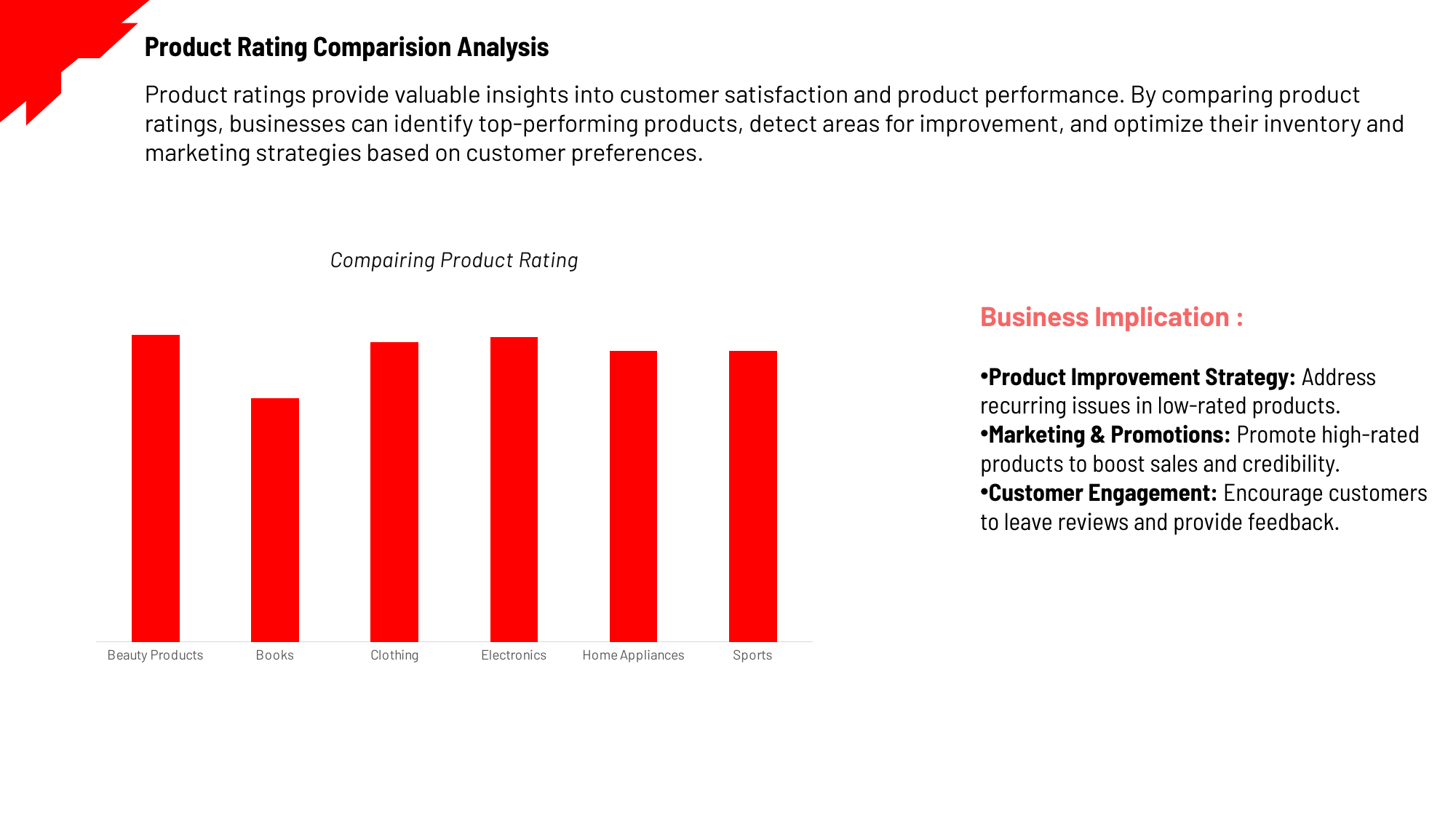

Product Rating Comparision Analysis

Product ratings provide valuable insights into customer satisfaction and product performance. By comparing product ratings, businesses can identify top-performing products, detect areas for improvement, and optimize their inventory and marketing strategies based on customer preferences.

### Chart: Compairing Product Rating

| Category | Total |
|---|---|
| Beauty Products | 4.333333333333333 |
| Books | 3.4358974358974357 |
| Clothing | 4.225 |
| Electronics | 4.3 |
| Home Appliances | 4.1 |
| Sports | 4.102564102564102 |
Business Implication :

Product Improvement Strategy: Address recurring issues in low-rated products.
Marketing & Promotions: Promote high-rated products to boost sales and credibility.
Customer Engagement: Encourage customers to leave reviews and provide feedback.